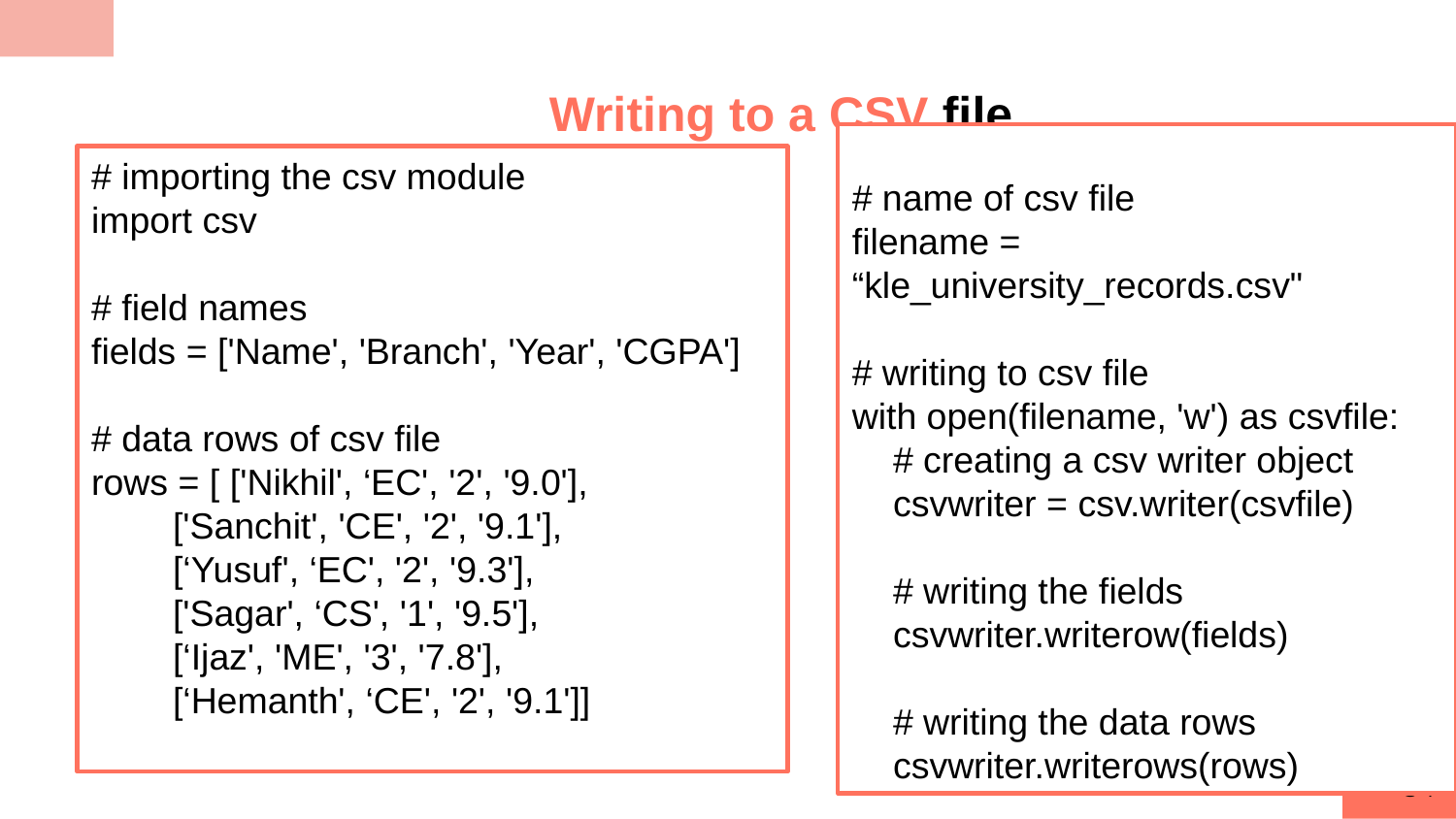

Writing to a CSV file

# name of csv file
filename = “kle_university_records.csv"

# writing to csv file
with open(filename, 'w') as csvfile:
    # creating a csv writer object
    csvwriter = csv.writer(csvfile)

    # writing the fields
    csvwriter.writerow(fields)

    # writing the data rows
    csvwriter.writerows(rows)
# importing the csv module
import csv

# field names
fields = ['Name', 'Branch', 'Year', 'CGPA']

# data rows of csv file
rows = [ ['Nikhil', ‘EC', '2', '9.0'],
        ['Sanchit', 'CE', '2', '9.1'],
        [‘Yusuf', ‘EC', '2', '9.3'],
        ['Sagar', ‘CS', '1', '9.5'],
        [‘Ijaz', 'ME', '3', '7.8'],
        [‘Hemanth', ‘CE', '2', '9.1']]

54